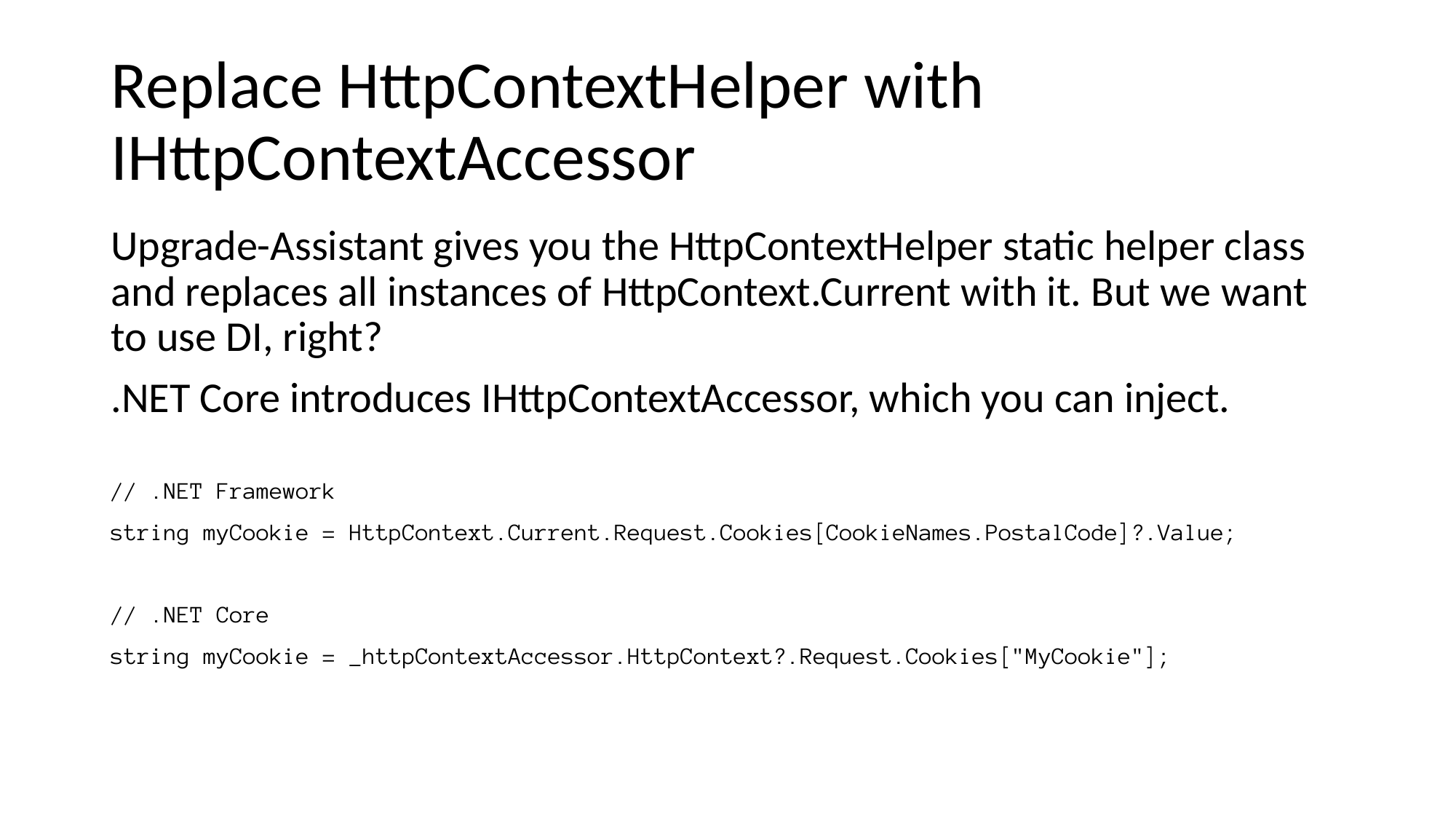

# Replace HttpContextHelper with IHttpContextAccessor
Upgrade-Assistant gives you the HttpContextHelper static helper class and replaces all instances of HttpContext.Current with it. But we want to use DI, right?
.NET Core introduces IHttpContextAccessor, which you can inject.

// .NET Framework
string myCookie = HttpContext.Current.Request.Cookies[CookieNames.PostalCode]?.Value;

// .NET Core
string myCookie = _httpContextAccessor.HttpContext?.Request.Cookies["MyCookie"];